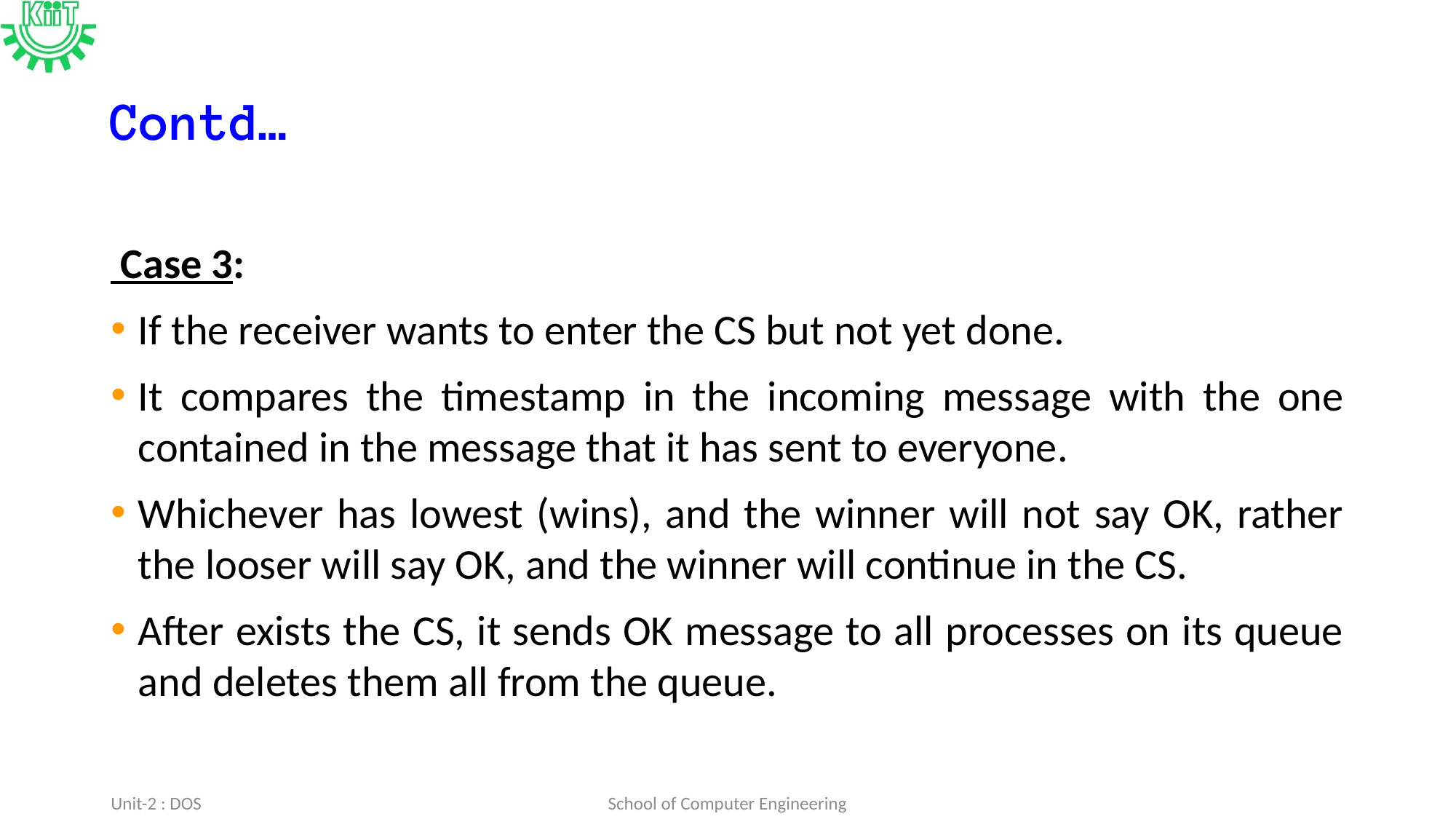

# Contd…
 Case 3:
If the receiver wants to enter the CS but not yet done.
It compares the timestamp in the incoming message with the one contained in the message that it has sent to everyone.
Whichever has lowest (wins), and the winner will not say OK, rather the looser will say OK, and the winner will continue in the CS.
After exists the CS, it sends OK message to all processes on its queue and deletes them all from the queue.

Unit-2 : DOS
9
School of Computer Engineering